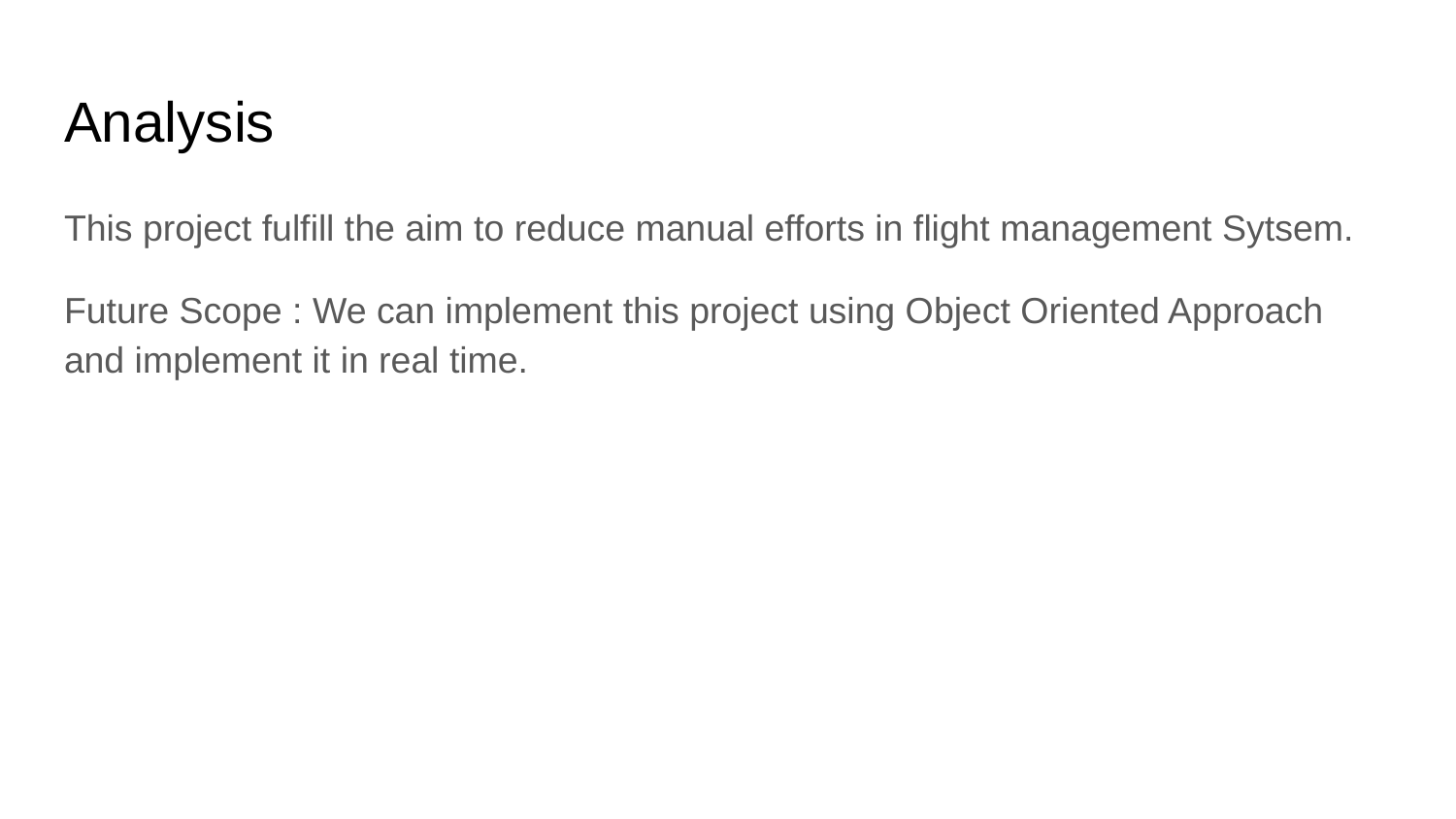

# Analysis
This project fulfill the aim to reduce manual efforts in flight management Sytsem.
Future Scope : We can implement this project using Object Oriented Approach and implement it in real time.